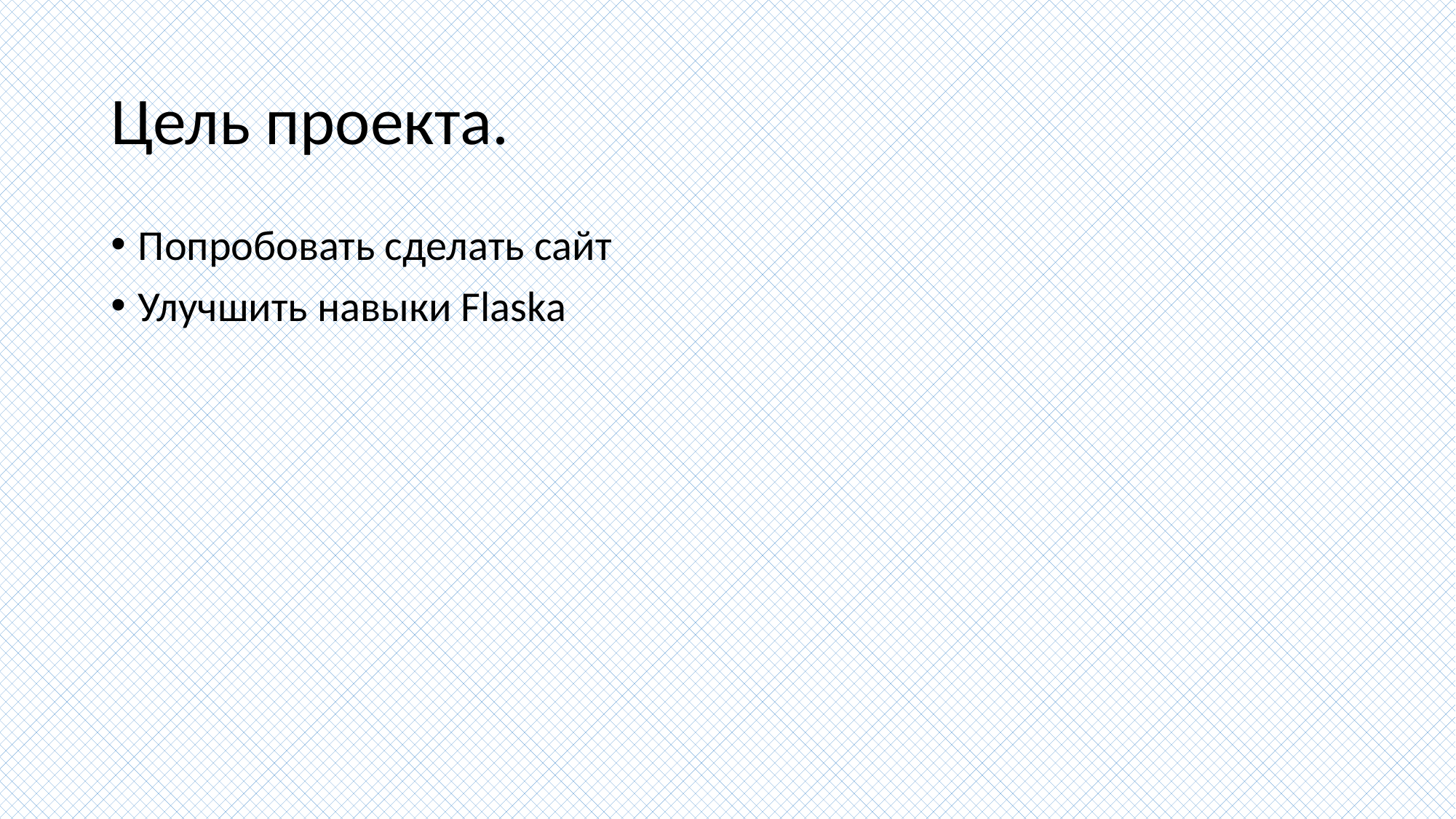

# Цель проекта.
Попробовать сделать сайт
Улучшить навыки Flaska